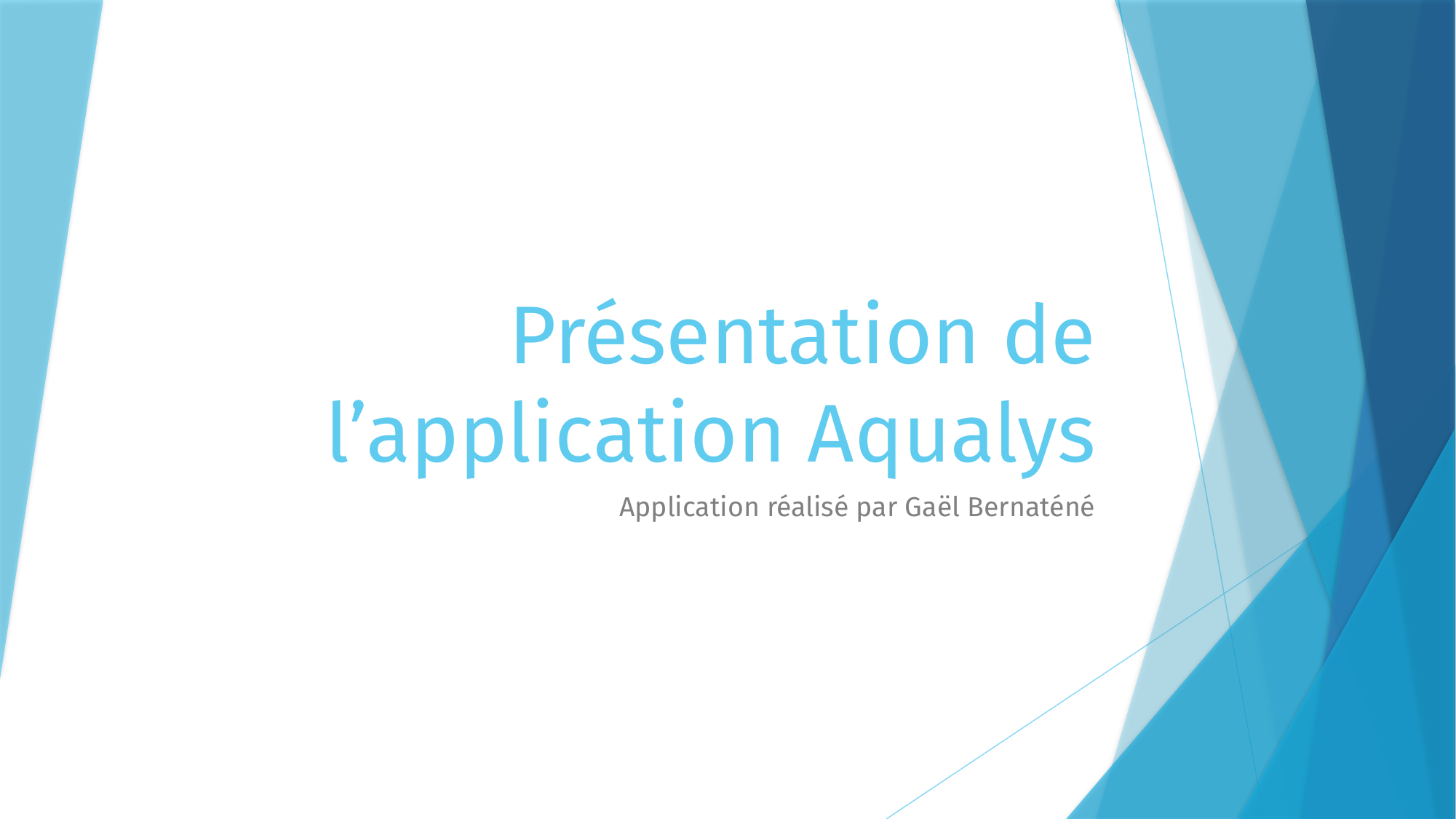

# Présentation de l’application Aqualys
Application réalisé par Gaël Bernaténé